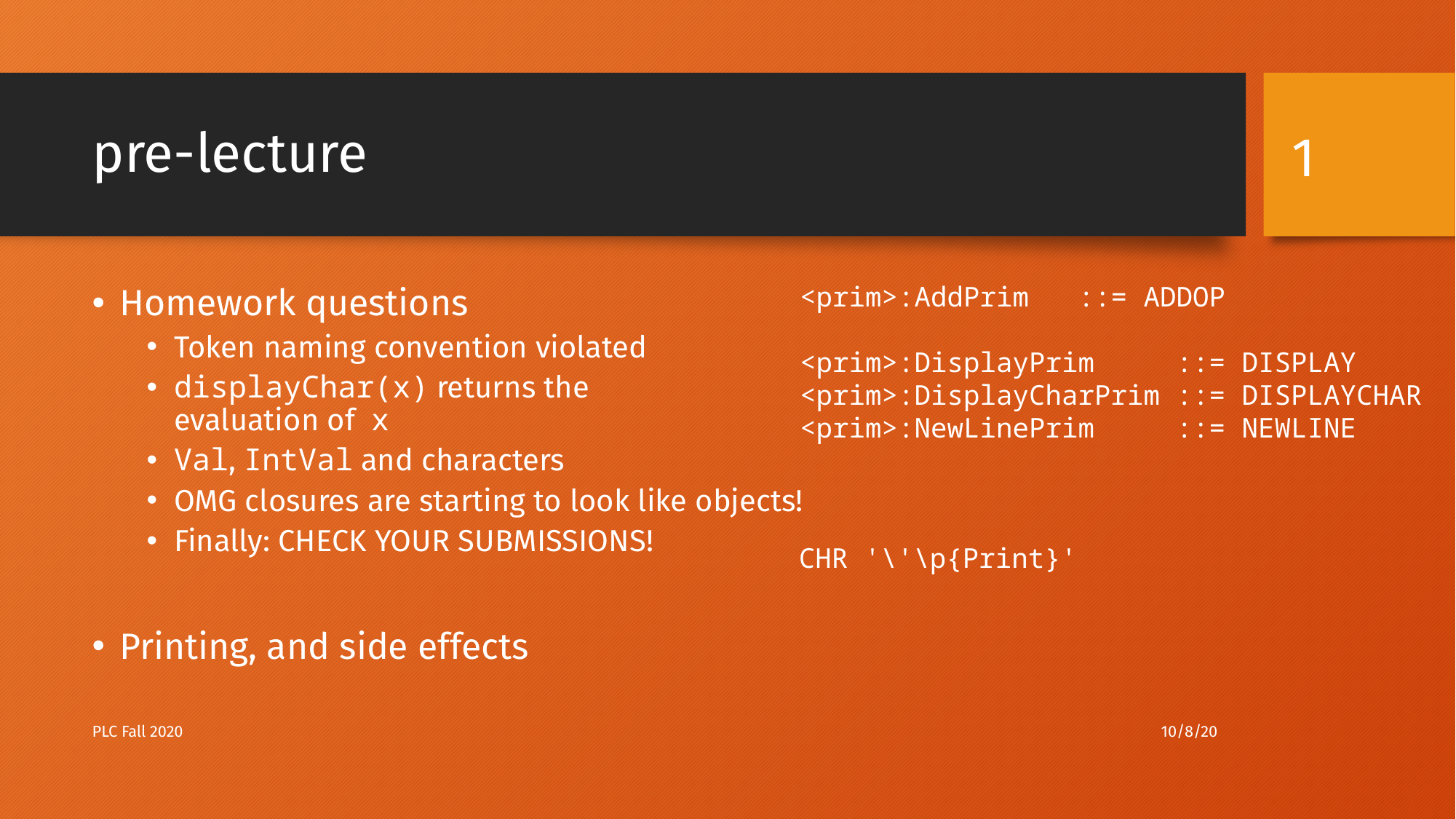

1
# pre-lecture
<prim>:AddPrim   ::= ADDOP

<prim>:DisplayPrim     ::= DISPLAY
<prim>:DisplayCharPrim ::= DISPLAYCHAR
<prim>:NewLinePrim     ::= NEWLINE
Homework questions
Token naming convention violated
displayChar(x) returns the
evaluation of  x
Val, IntVal and characters
OMG closures are starting to look like objects!
Finally: CHECK YOUR SUBMISSIONS!

Printing, and side effects
CHR '\'\p{Print}'
10/8/20
PLC Fall 2020